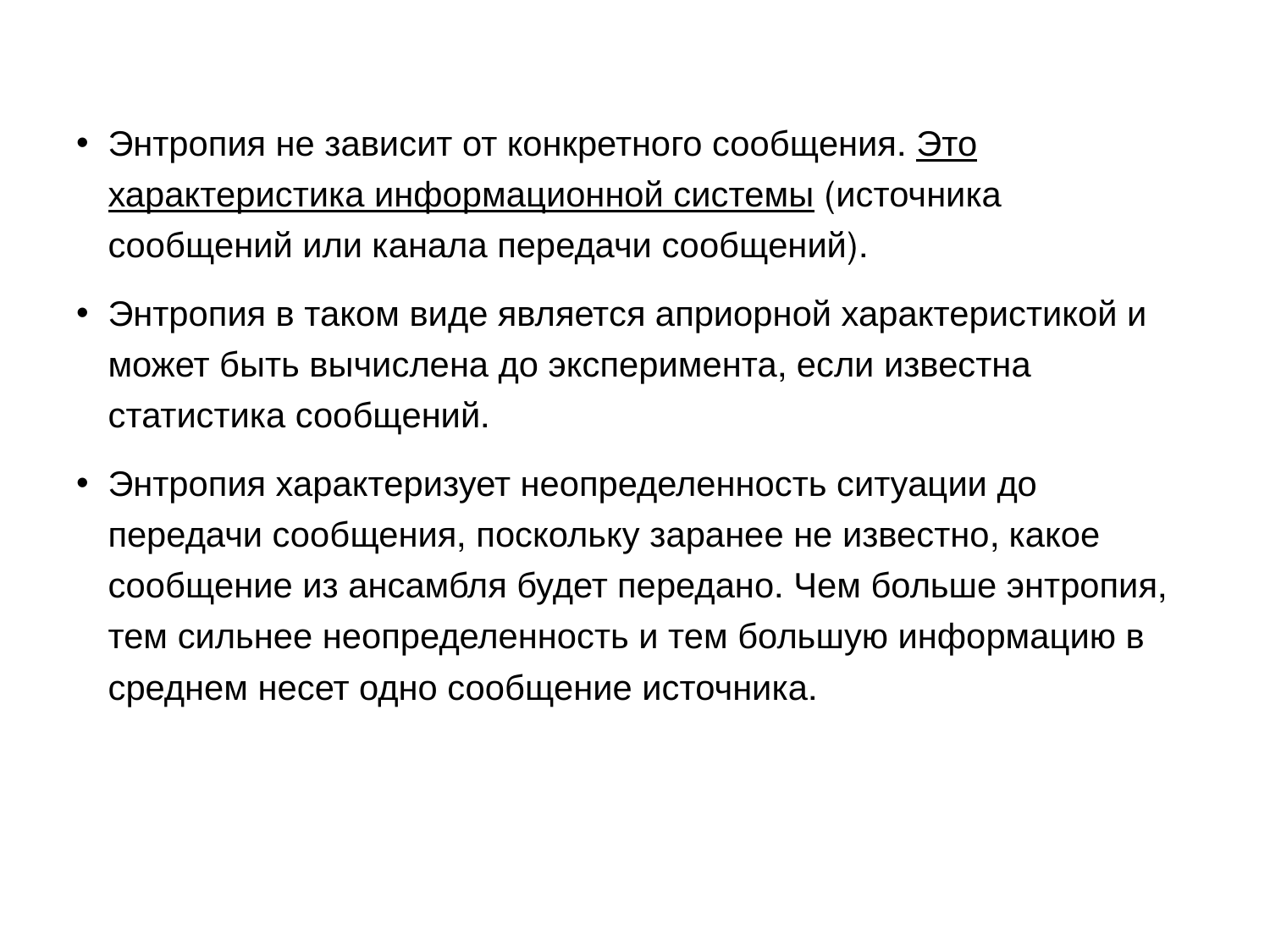

Энтропия не зависит от конкретного сообщения. Это характеристика информационной системы (источника сообщений или канала передачи сообщений).
Энтропия в таком виде является априорной характеристикой и может быть вычислена до эксперимента, если известна статистика сообщений.
Энтропия характеризует неопределенность ситуации до передачи сообщения, поскольку заранее не известно, какое сообщение из ансамбля будет передано. Чем больше энтропия, тем сильнее неопределенность и тем большую информацию в среднем несет одно сообщение источника.